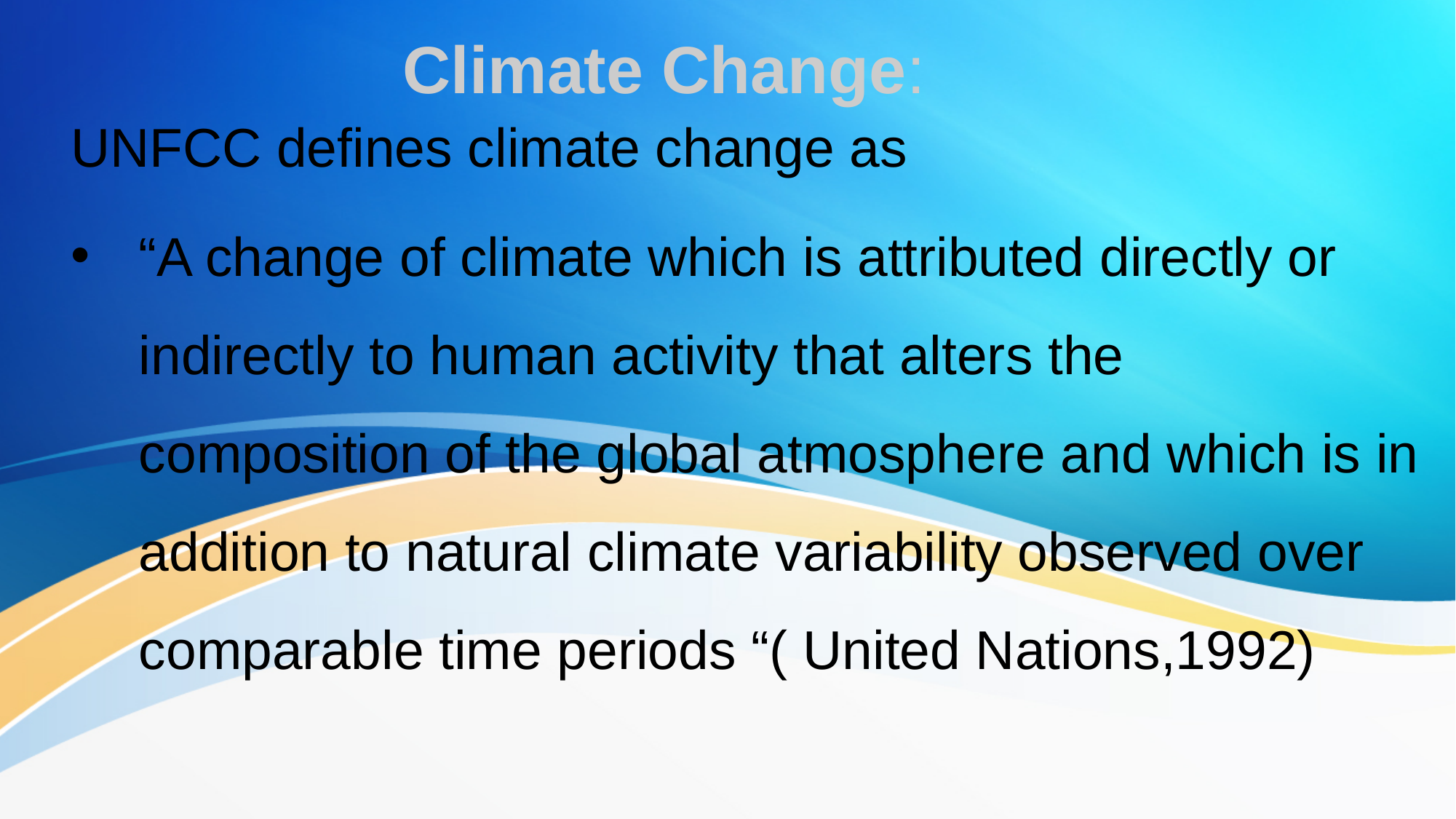

# Climate Change:
UNFCC defines climate change as
“A change of climate which is attributed directly or indirectly to human activity that alters the composition of the global atmosphere and which is in addition to natural climate variability observed over comparable time periods “( United Nations,1992)